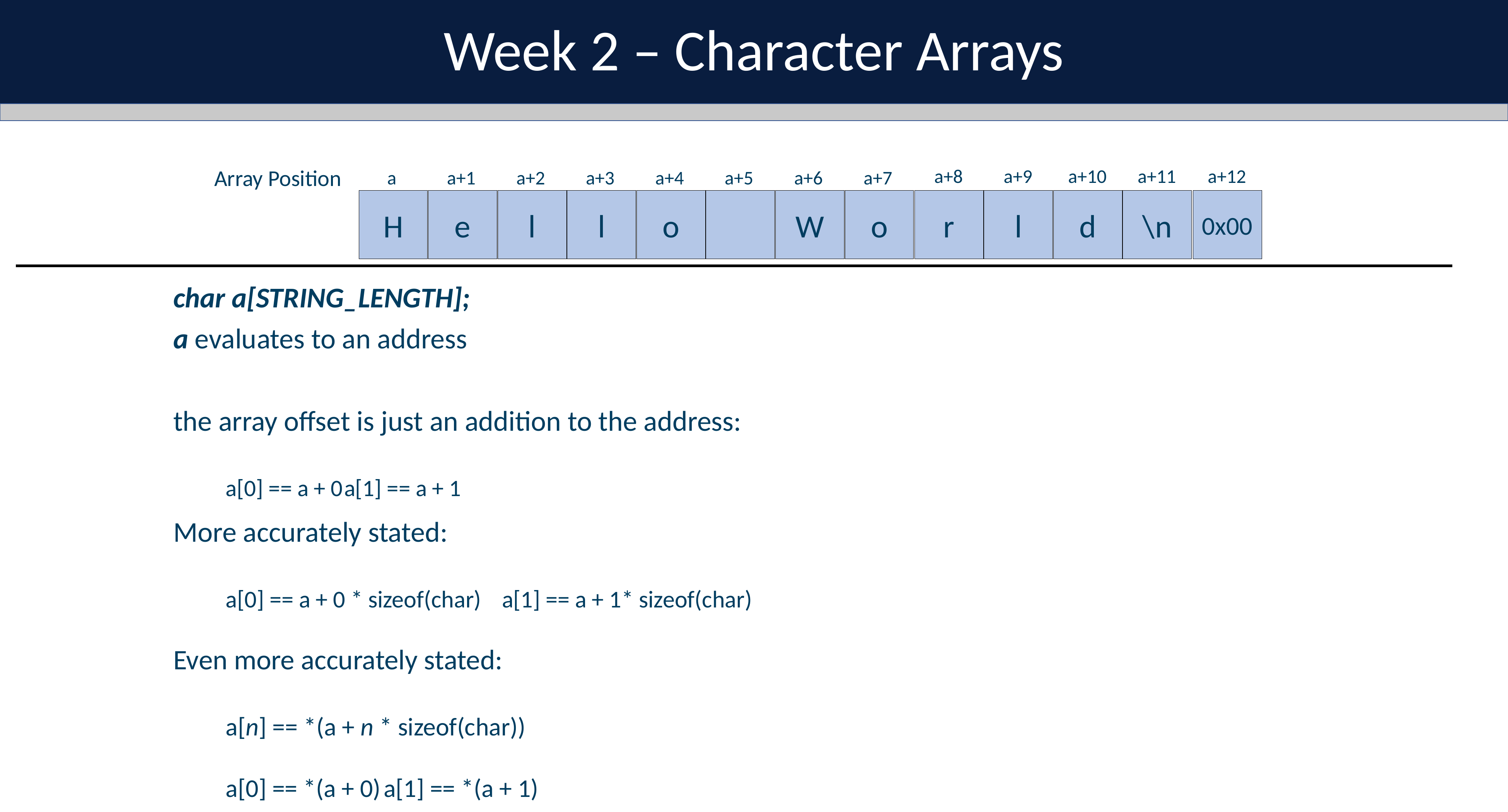

Week 2 – Character Arrays

a+8
a+9
a+10
a+11
a+12
a
a+1
a+2
a+3
a+4
a+5
a+6
a+7
Array Position
H
e
l
l
o

W
o
r
l
d
\n
0x00
char a[STRING_LENGTH];
a evaluates to an address

the array offset is just an addition to the address:

a[0] == a + 0		a[1] == a + 1
More accurately stated:

a[0] == a + 0 * sizeof(char)		a[1] == a + 1* sizeof(char)

Even more accurately stated:

a[n] == *(a + n * sizeof(char))

a[0] == *(a + 0)		a[1] == *(a + 1)